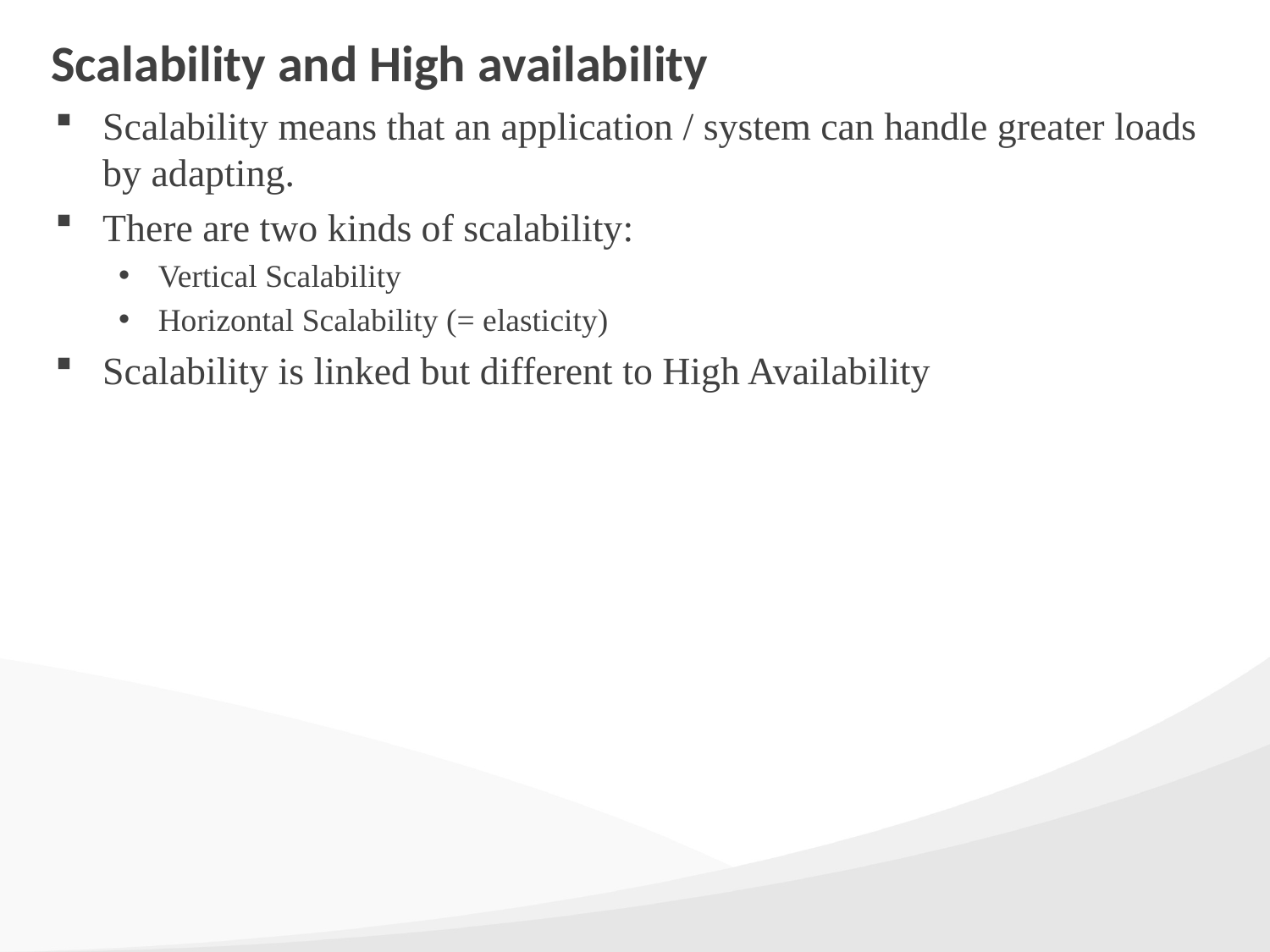

# Scalability and High availability
Scalability means that an application / system can handle greater loads by adapting.
There are two kinds of scalability:
Vertical Scalability
Horizontal Scalability (= elasticity)
Scalability is linked but different to High Availability